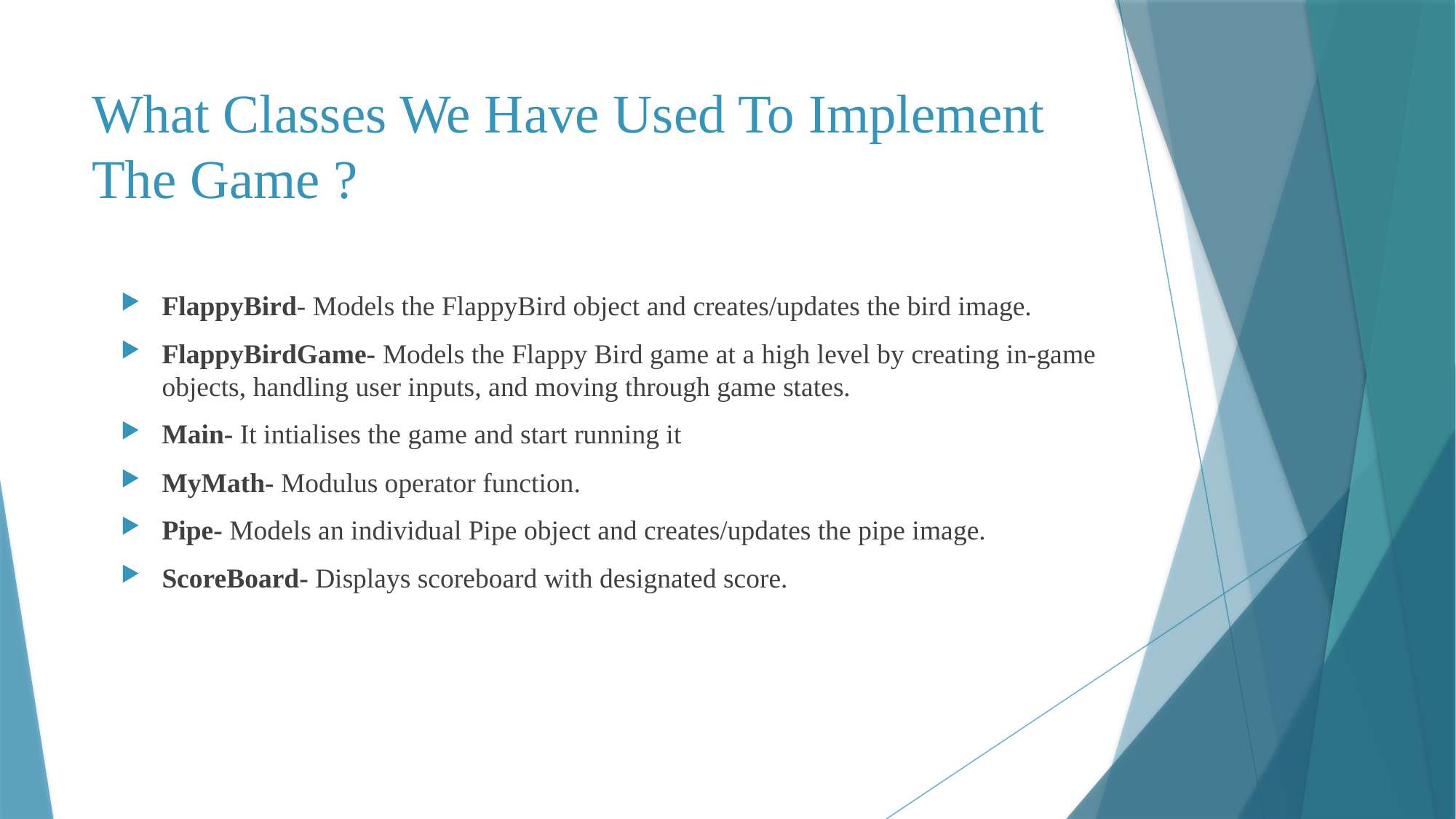

# What Classes We Have Used To Implement The Game ?
FlappyBird- Models the FlappyBird object and creates/updates the bird image.
FlappyBirdGame- Models the Flappy Bird game at a high level by creating in-game objects, handling user inputs, and moving through game states.
Main- It intialises the game and start running it
MyMath- Modulus operator function.
Pipe- Models an individual Pipe object and creates/updates the pipe image.
ScoreBoard- Displays scoreboard with designated score.